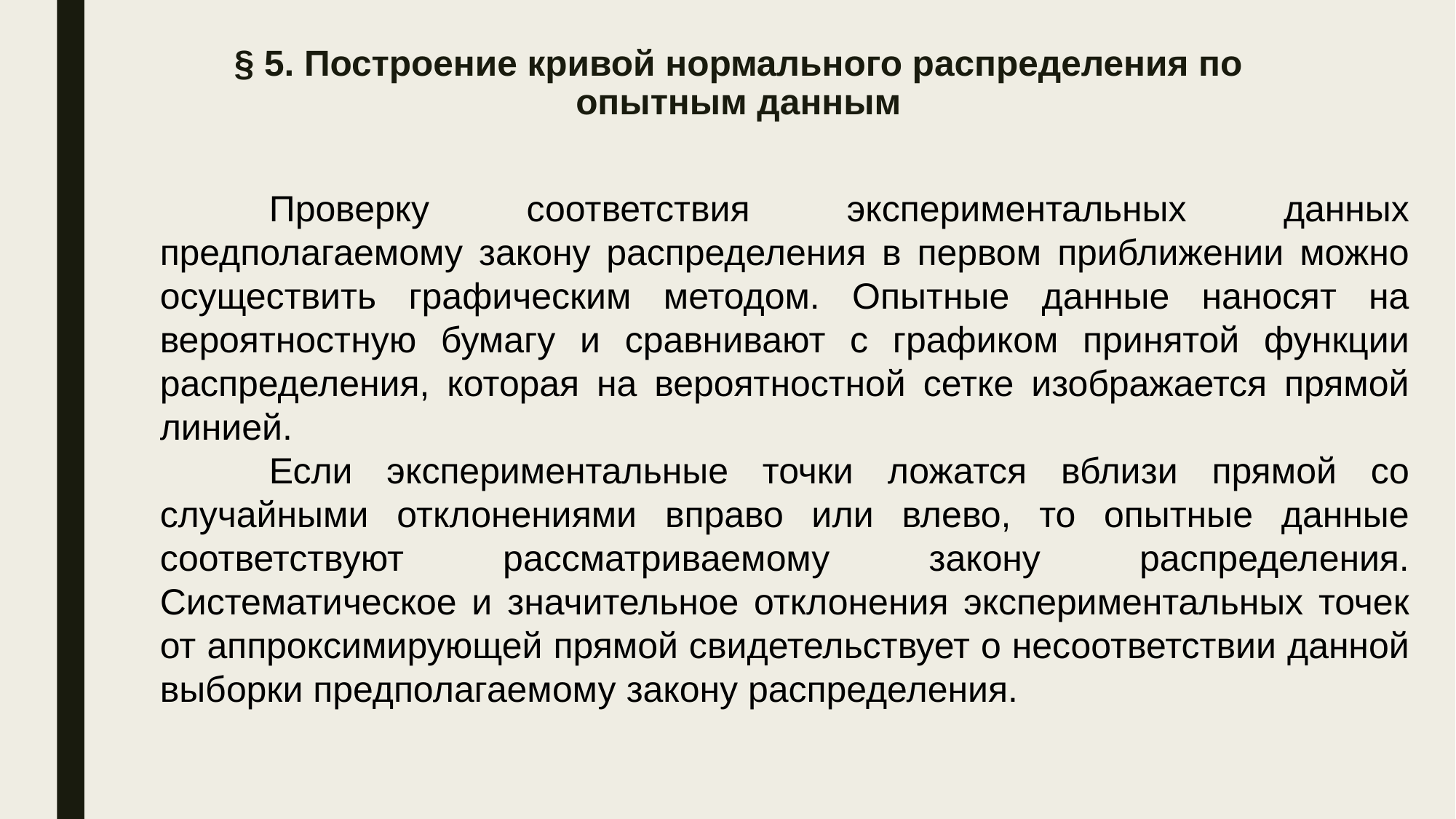

# § 5. Построение кривой нормального распределения по опытным данным
	Проверку соответствия экспериментальных данных предполагаемому закону распределения в первом приближении можно осуществить графическим методом. Опытные данные наносят на вероятностную бумагу и сравнивают с графиком принятой функции распределения, которая на вероятностной сетке изображается прямой линией.
	Если экспериментальные точки ложатся вблизи прямой со случайными отклонениями вправо или влево, то опытные данные соответствуют рассматриваемому закону распределения. Систематическое и значительное отклонения экспериментальных точек от аппроксимирующей прямой свидетельствует о несоответствии данной выборки предполагаемому закону распределения.